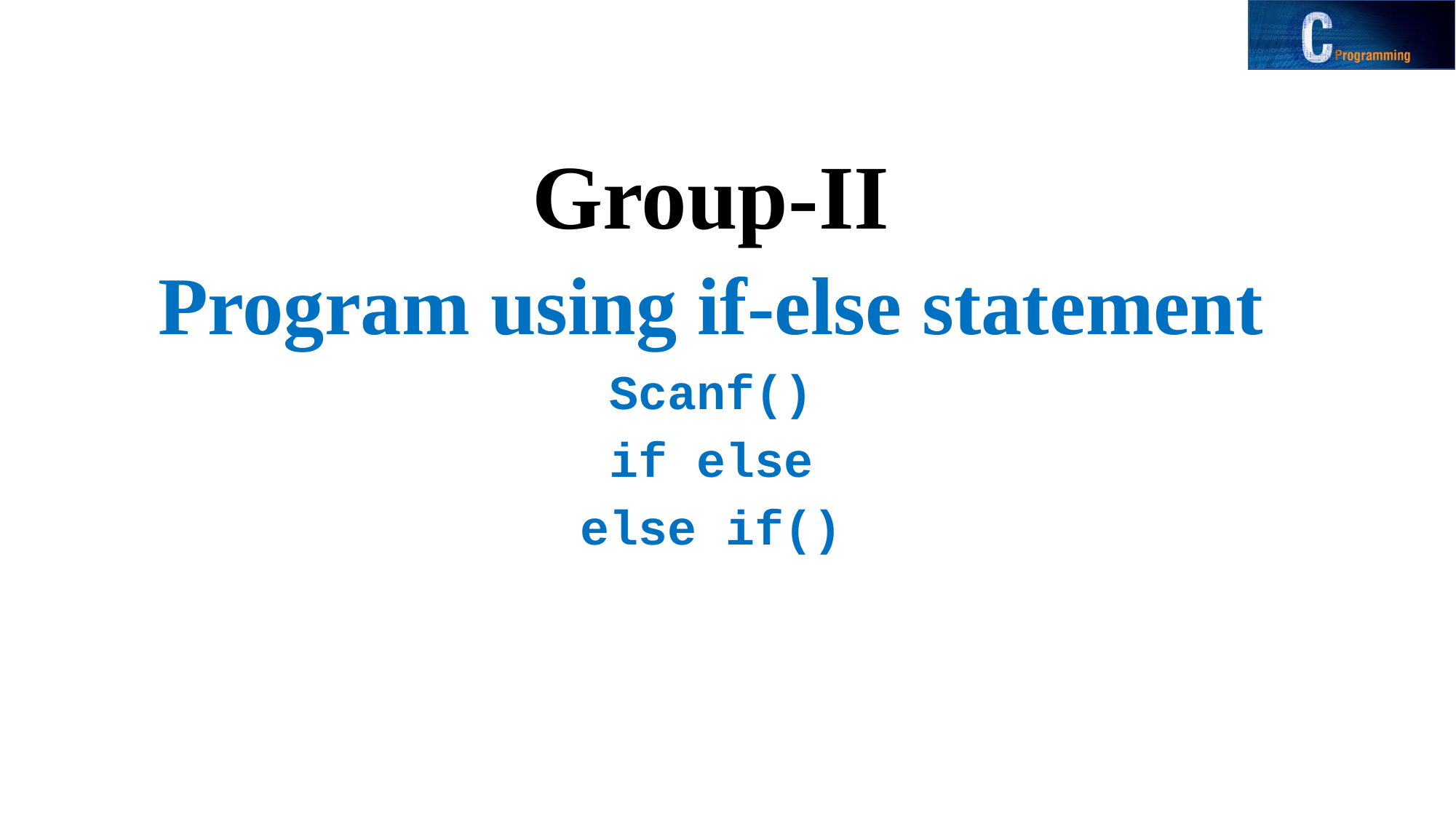

Group-II
Program using if-else statement
Scanf()
if else
else if()